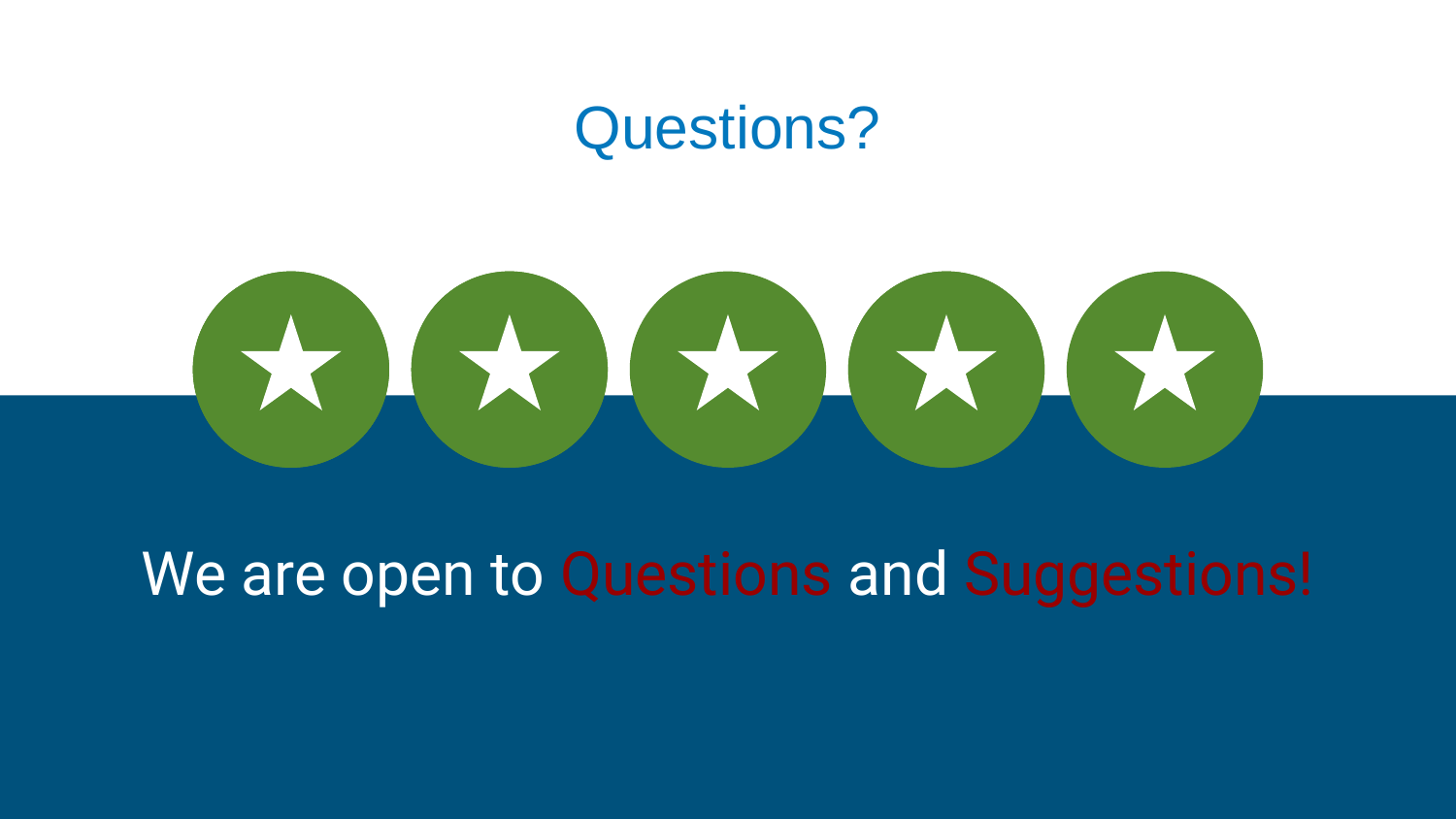

Questions?

We are open to Questions and Suggestions!